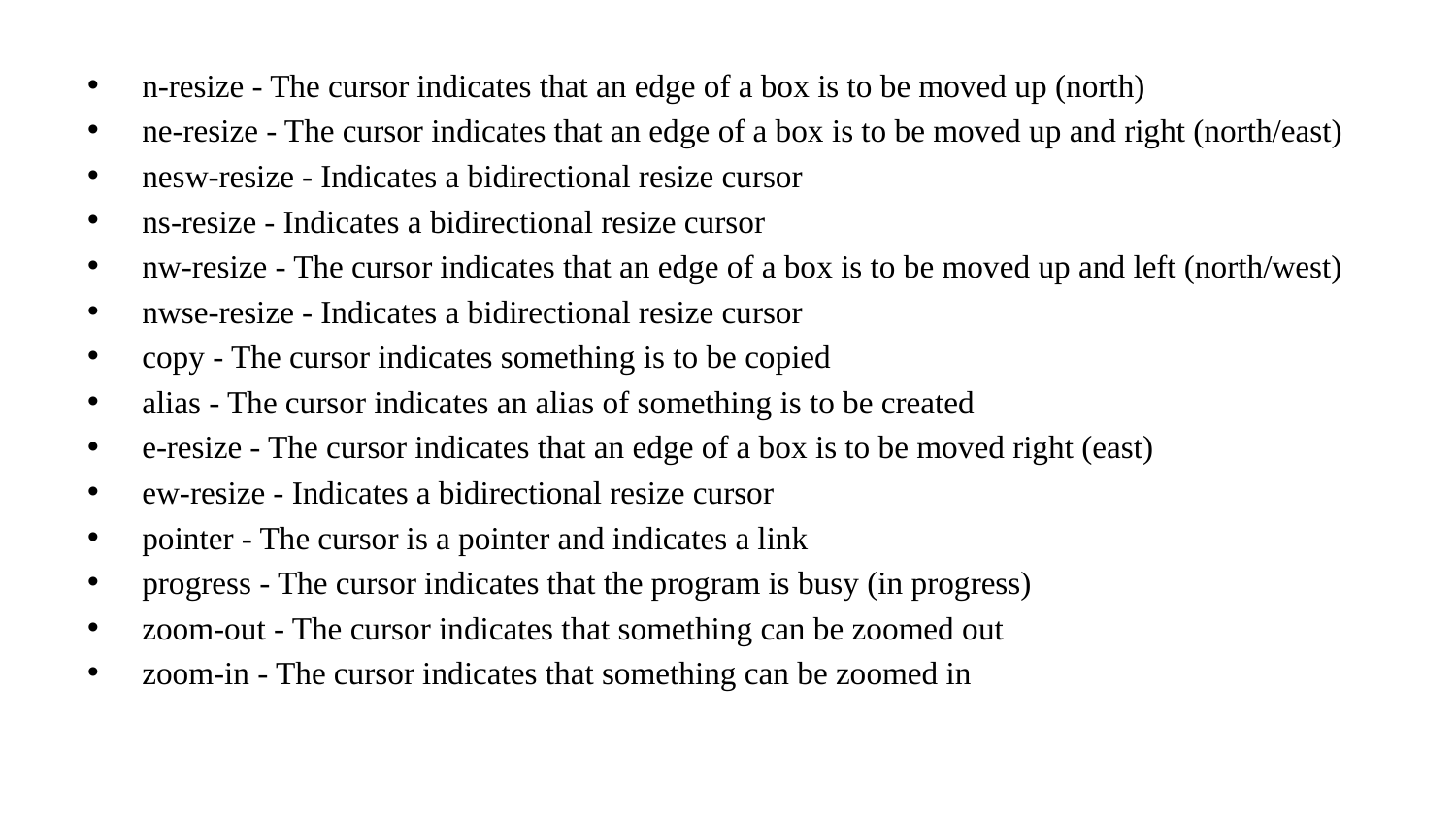

n-resize - The cursor indicates that an edge of a box is to be moved up (north)
ne-resize - The cursor indicates that an edge of a box is to be moved up and right (north/east)
nesw-resize - Indicates a bidirectional resize cursor
ns-resize - Indicates a bidirectional resize cursor
nw-resize - The cursor indicates that an edge of a box is to be moved up and left (north/west)
nwse-resize - Indicates a bidirectional resize cursor
copy - The cursor indicates something is to be copied
alias - The cursor indicates an alias of something is to be created
e-resize - The cursor indicates that an edge of a box is to be moved right (east)
ew-resize - Indicates a bidirectional resize cursor
pointer - The cursor is a pointer and indicates a link
progress - The cursor indicates that the program is busy (in progress)
zoom-out - The cursor indicates that something can be zoomed out
zoom-in - The cursor indicates that something can be zoomed in